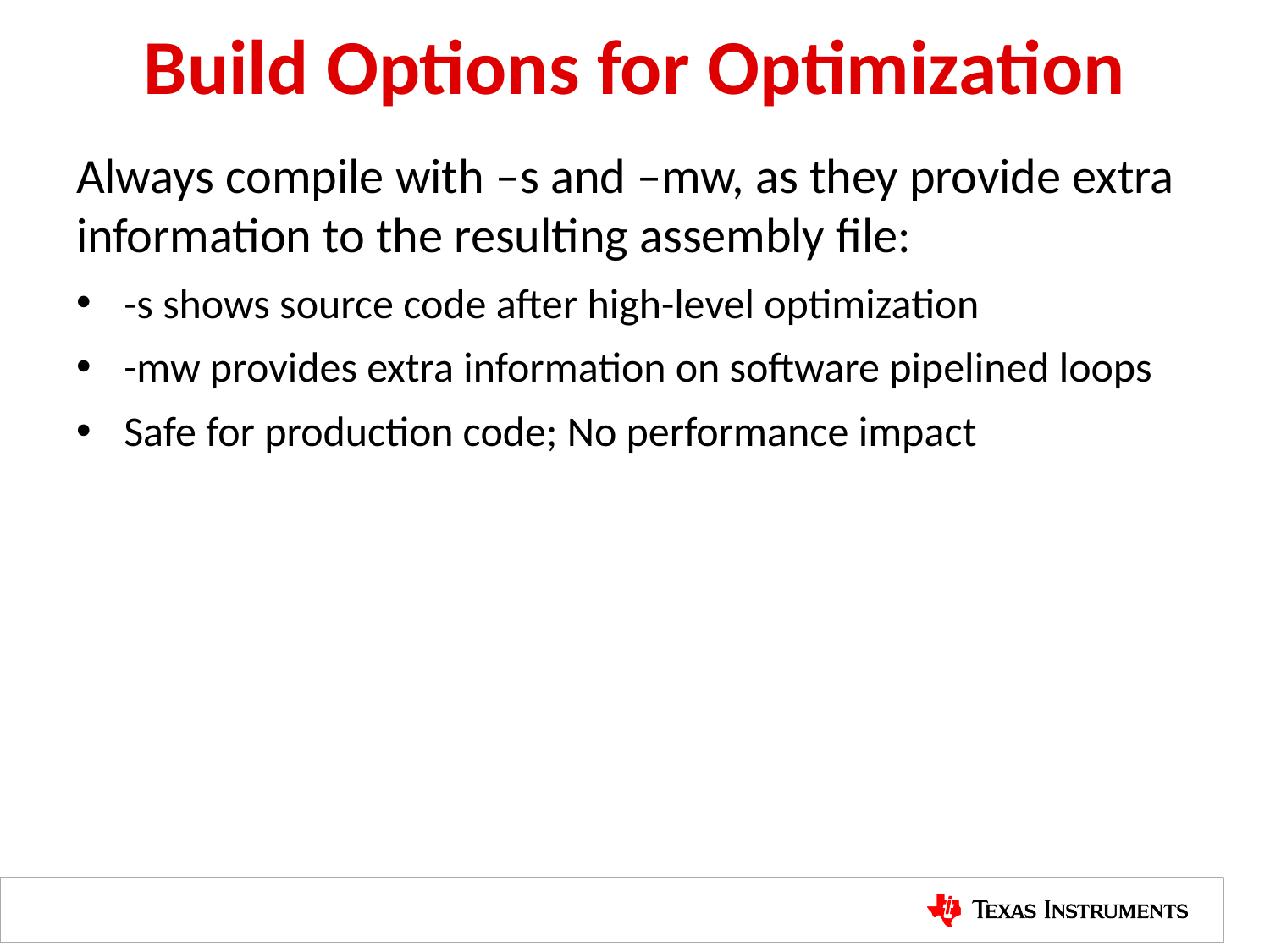

# Build Options for Optimization
Always compile with –s and –mw, as they provide extra information to the resulting assembly file:
-s shows source code after high-level optimization
-mw provides extra information on software pipelined loops
Safe for production code; No performance impact